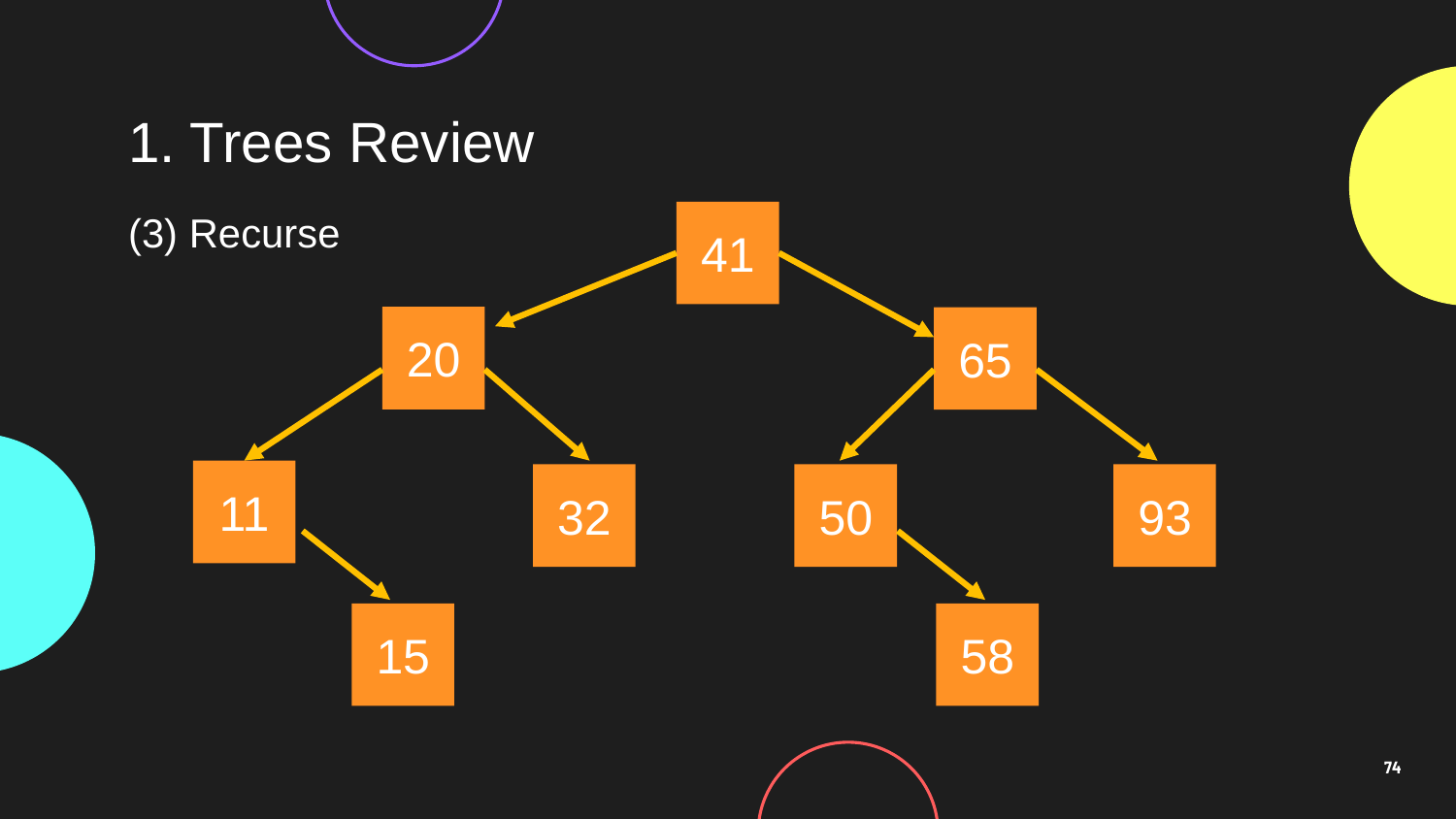

# 1. Trees Review
(3) Recurse
41
20
65
11
32
50
93
15
58
74